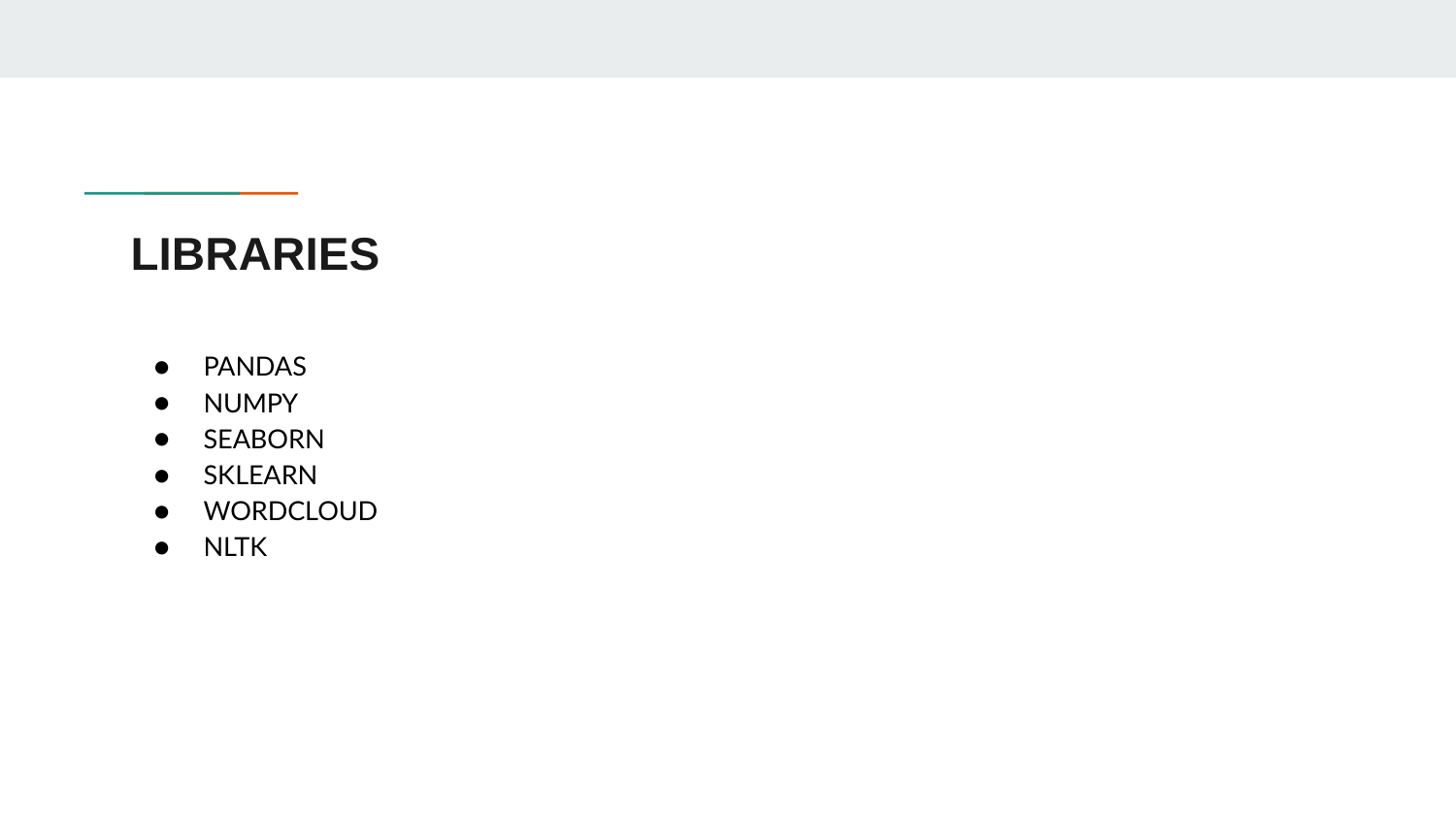

# LIBRARIES
PANDAS
NUMPY
SEABORN
SKLEARN
WORDCLOUD
NLTK